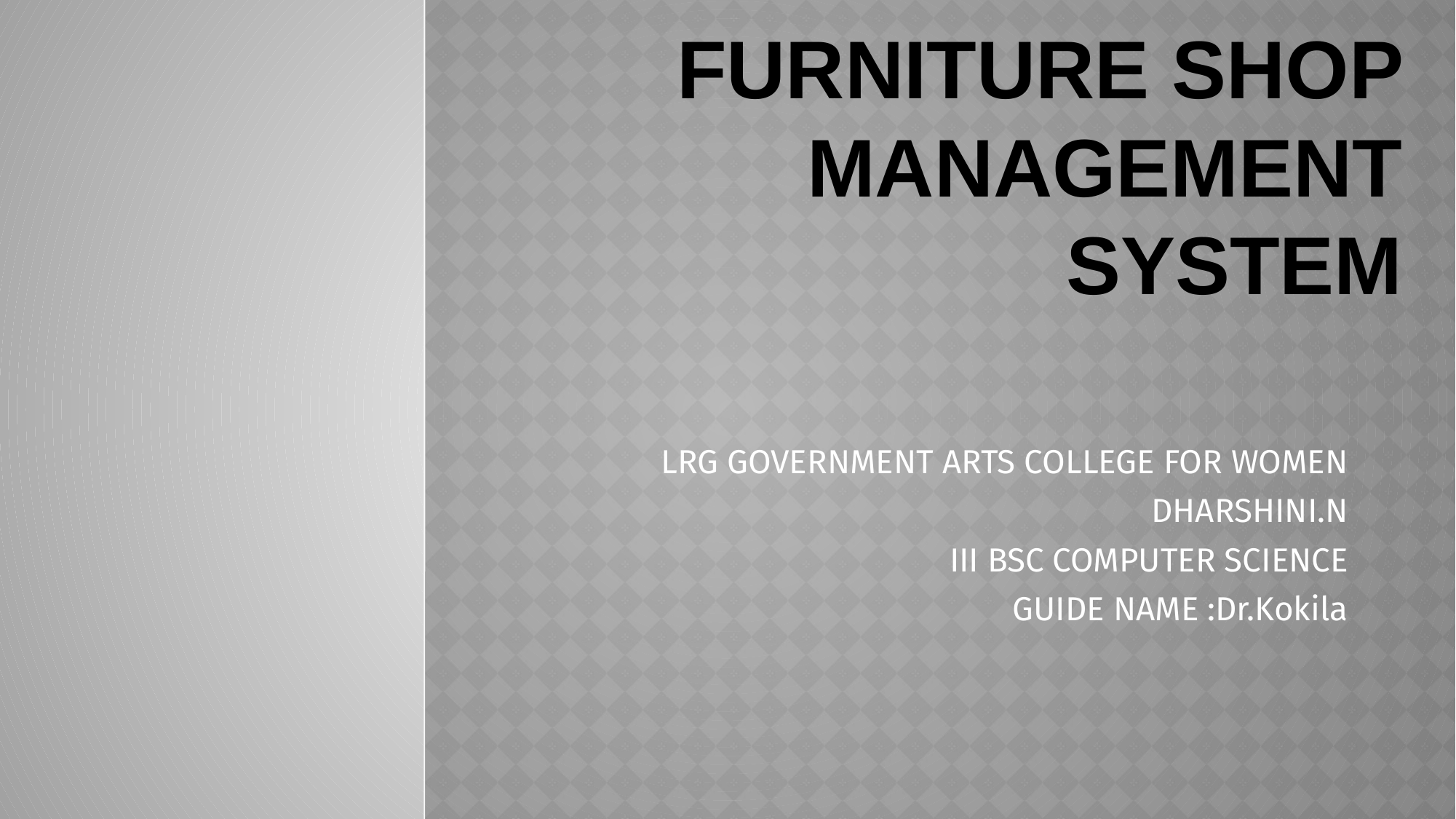

# FURNITURE SHOP MANAGEMENT SYSTEM
LRG GOVERNMENT ARTS COLLEGE FOR WOMEN
DHARSHINI.N
III BSC COMPUTER SCIENCE
GUIDE NAME :Dr.Kokila